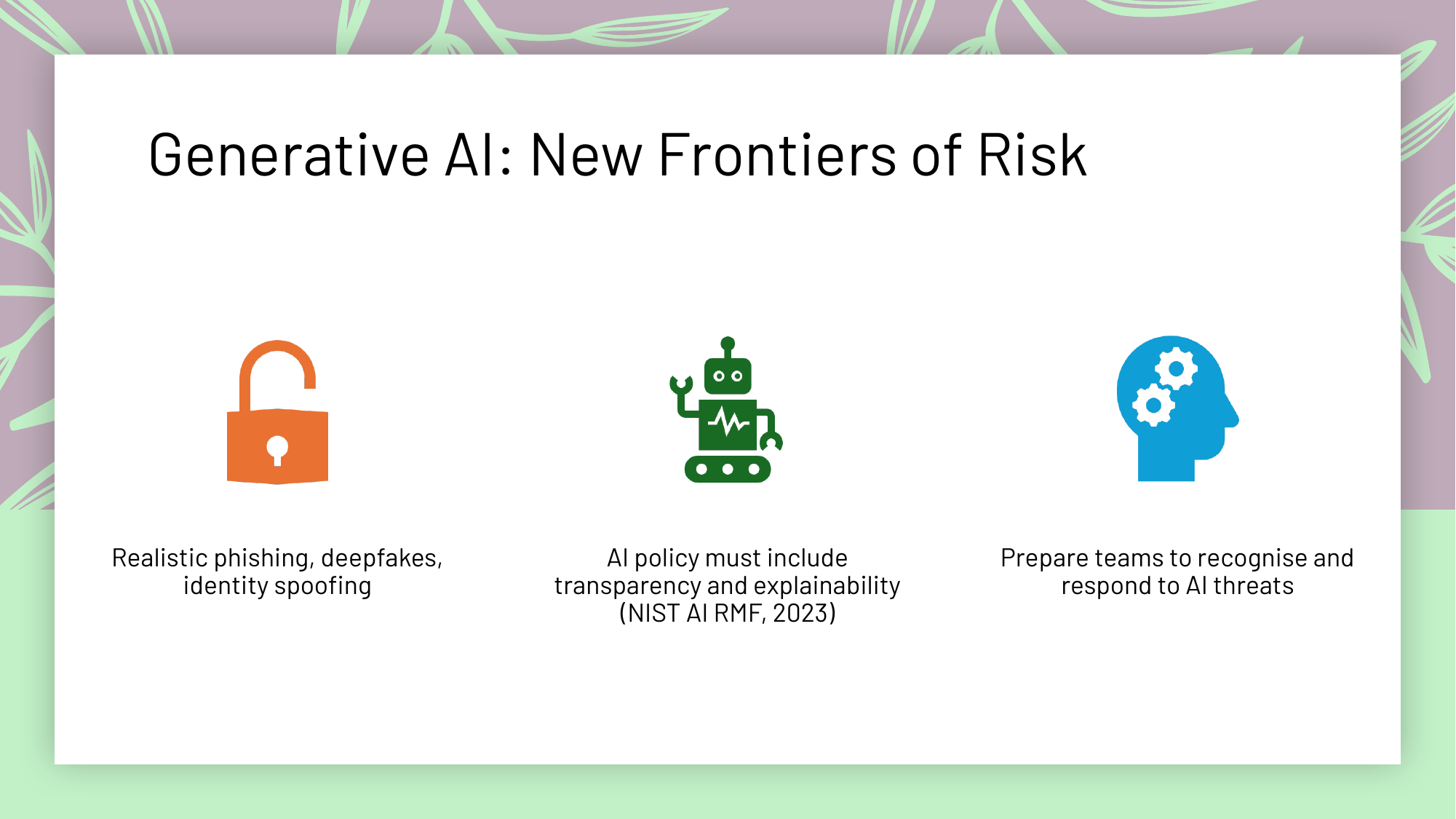

# Generative AI: New Frontiers of Risk
Realistic phishing, deepfakes, identity spoofing
AI policy must include transparency and explainability (NIST AI RMF, 2023)
Prepare teams to recognise and respond to AI threats